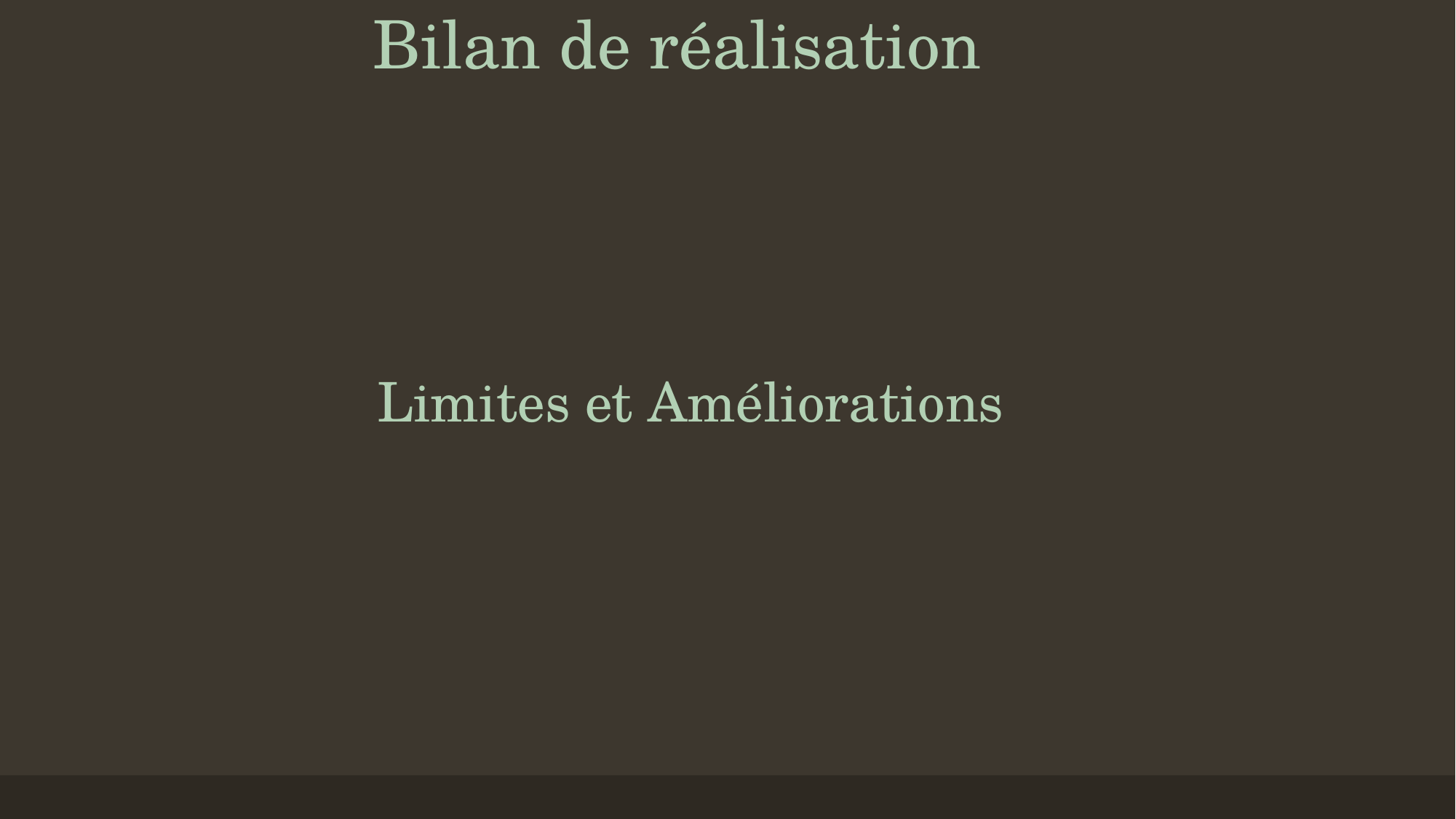

Bilan de réalisation
# Limites et Améliorations